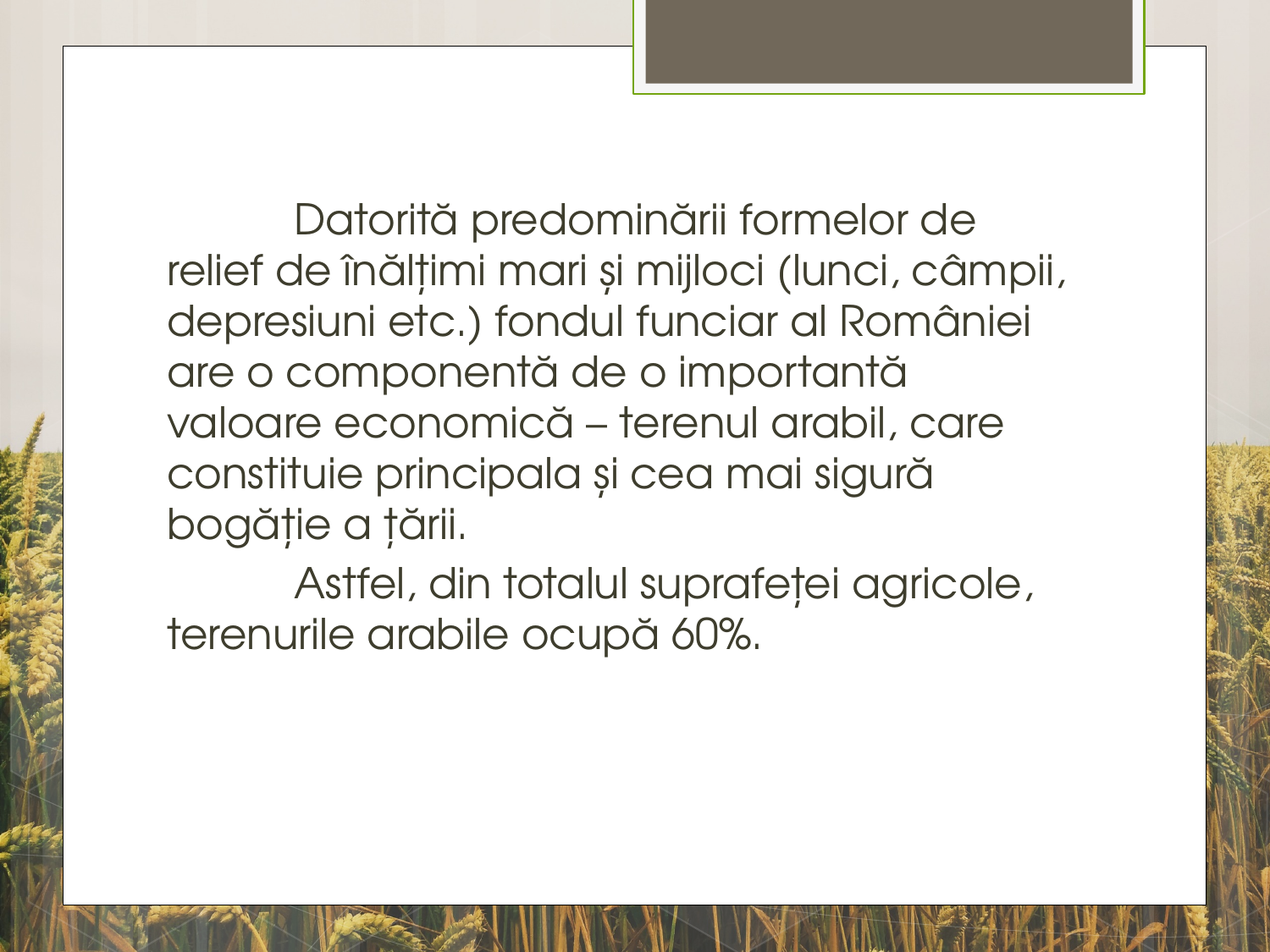

Datorită predominării formelor de relief de înălţimi mari şi mijloci (lunci, câmpii, depresiuni etc.) fondul funciar al României are o componentă de o importantă valoare economică – terenul arabil, care constituie principala şi cea mai sigură bogăţie a ţării.
	Astfel, din totalul suprafeţei agricole, terenurile arabile ocupă 60%.